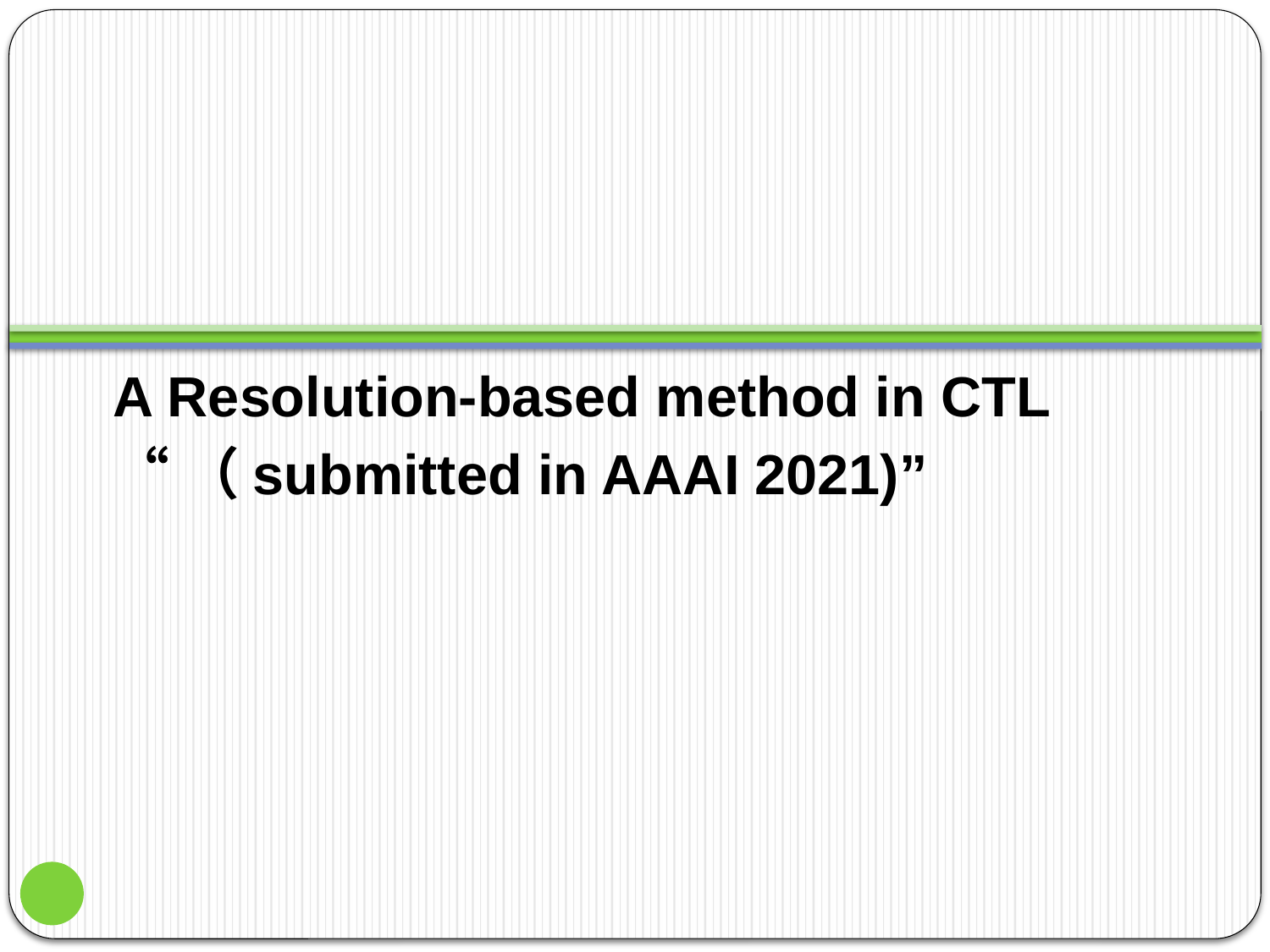

A Resolution-based method in CTL
“（submitted in AAAI 2021)”
15